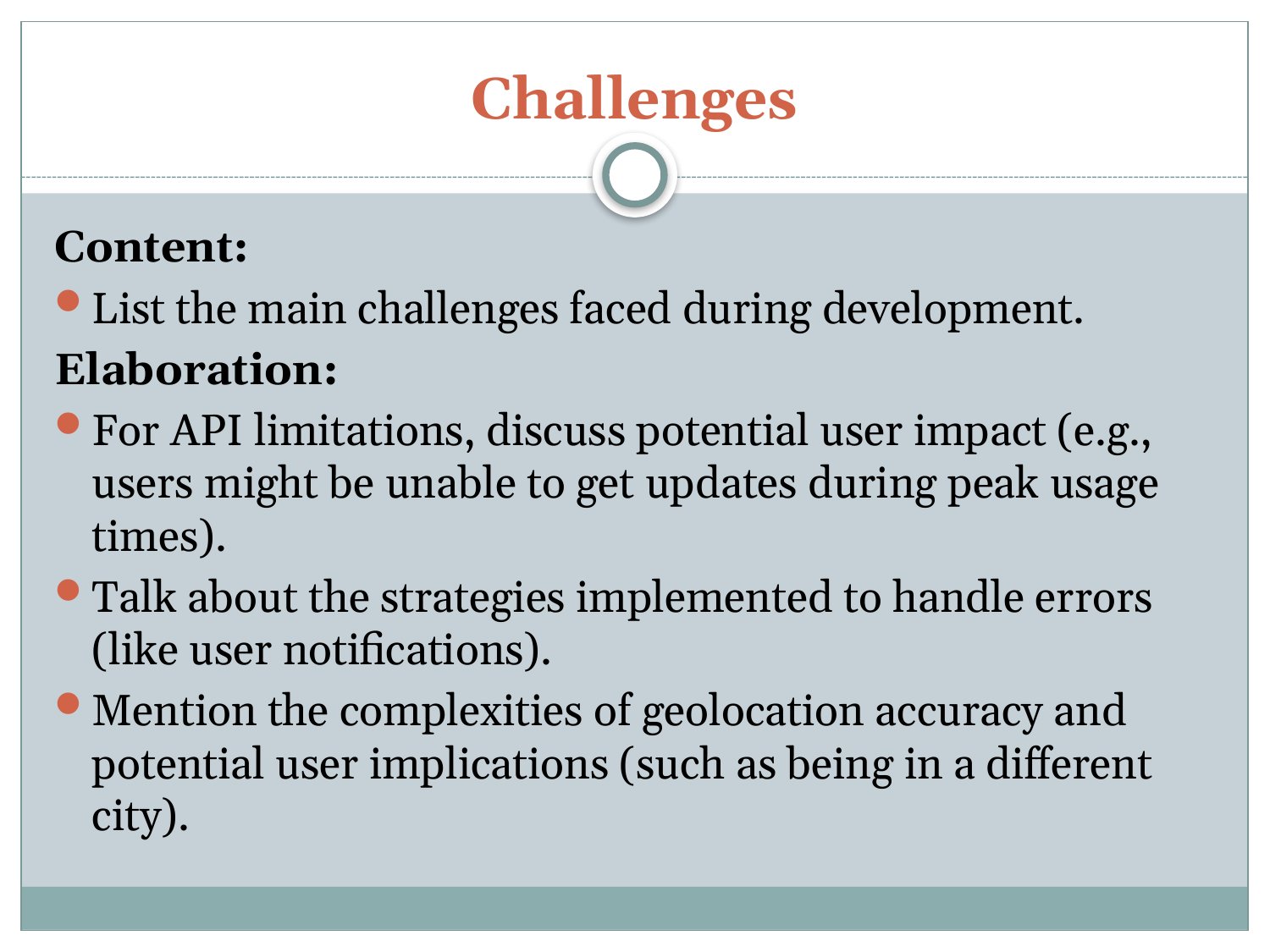

# Challenges
Content:
List the main challenges faced during development.
Elaboration:
For API limitations, discuss potential user impact (e.g., users might be unable to get updates during peak usage times).
Talk about the strategies implemented to handle errors (like user notifications).
Mention the complexities of geolocation accuracy and potential user implications (such as being in a different city).